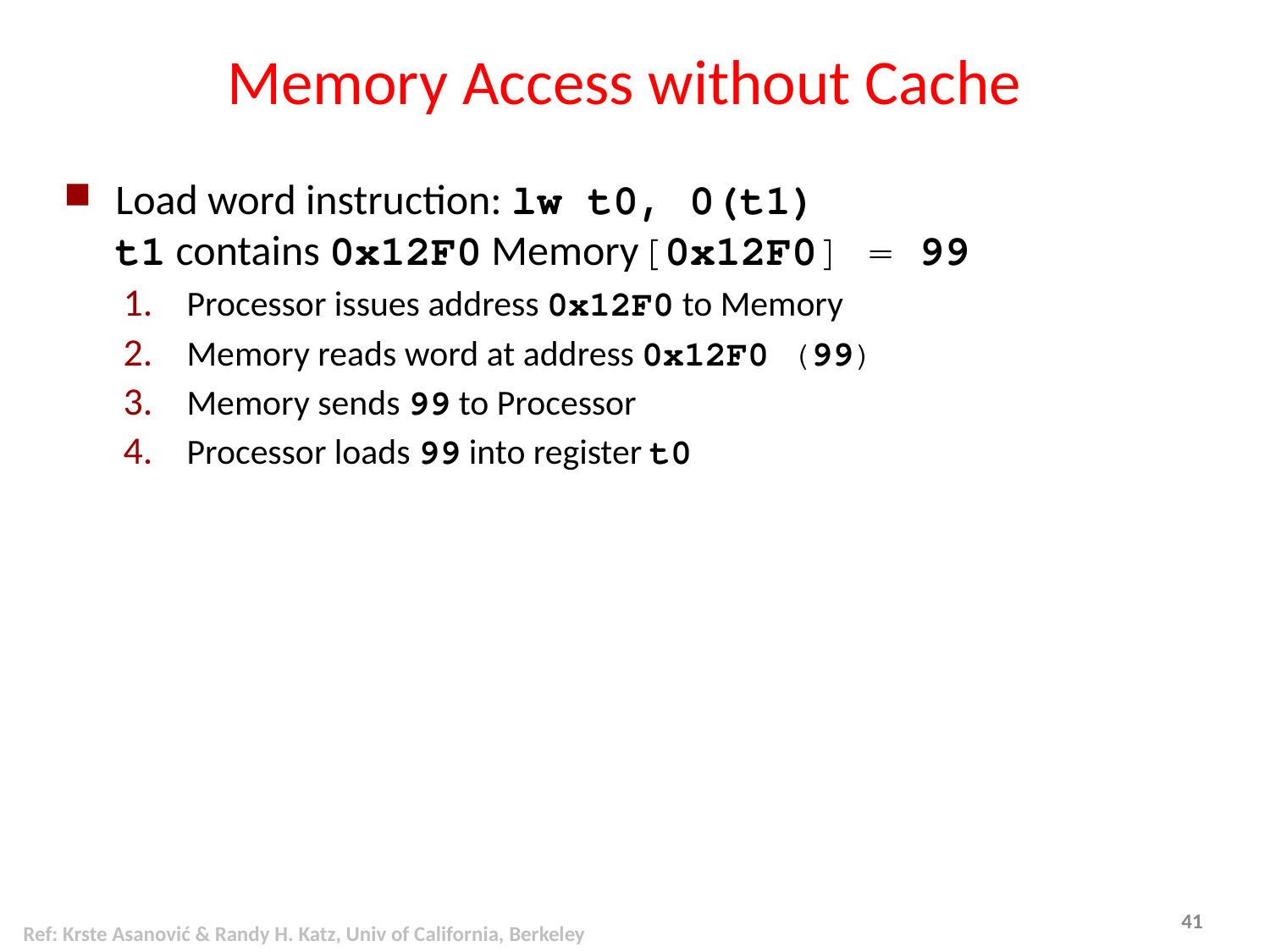

# Memory Access without Cache
Load word instruction: lw t0, 0(t1)
t1 contains 0x12F0 Memory[0x12F0] = 99
Processor issues address 0x12F0 to Memory
Memory reads word at address 0x12F0 (99)
Memory sends 99 to Processor
Processor loads 99 into register t0

Ref: Krste Asanović & Randy H. Katz, Univ of California, Berkeley